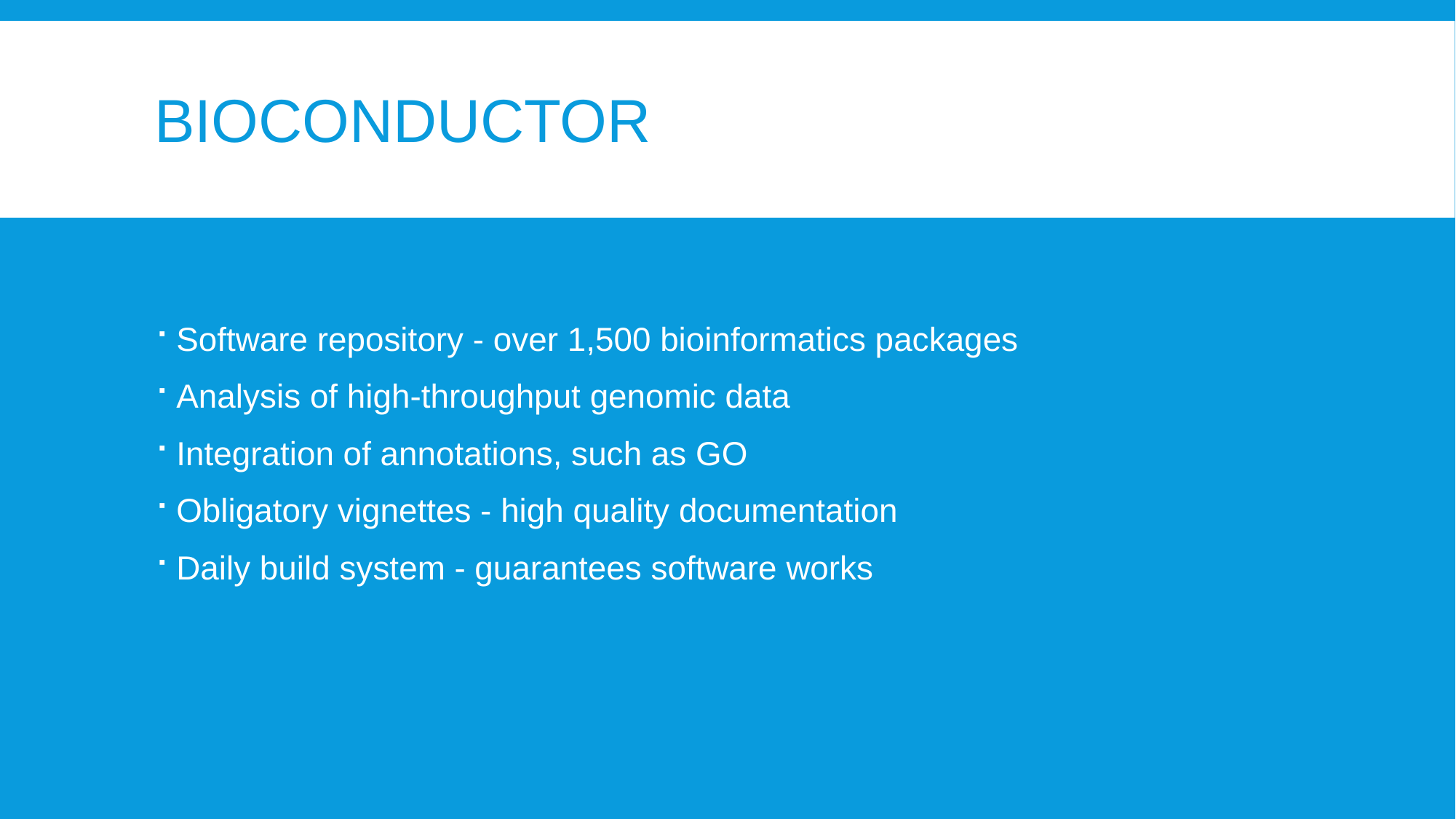

# bioconductor
Software repository - over 1,500 bioinformatics packages
Analysis of high-throughput genomic data
Integration of annotations, such as GO
Obligatory vignettes - high quality documentation
Daily build system - guarantees software works